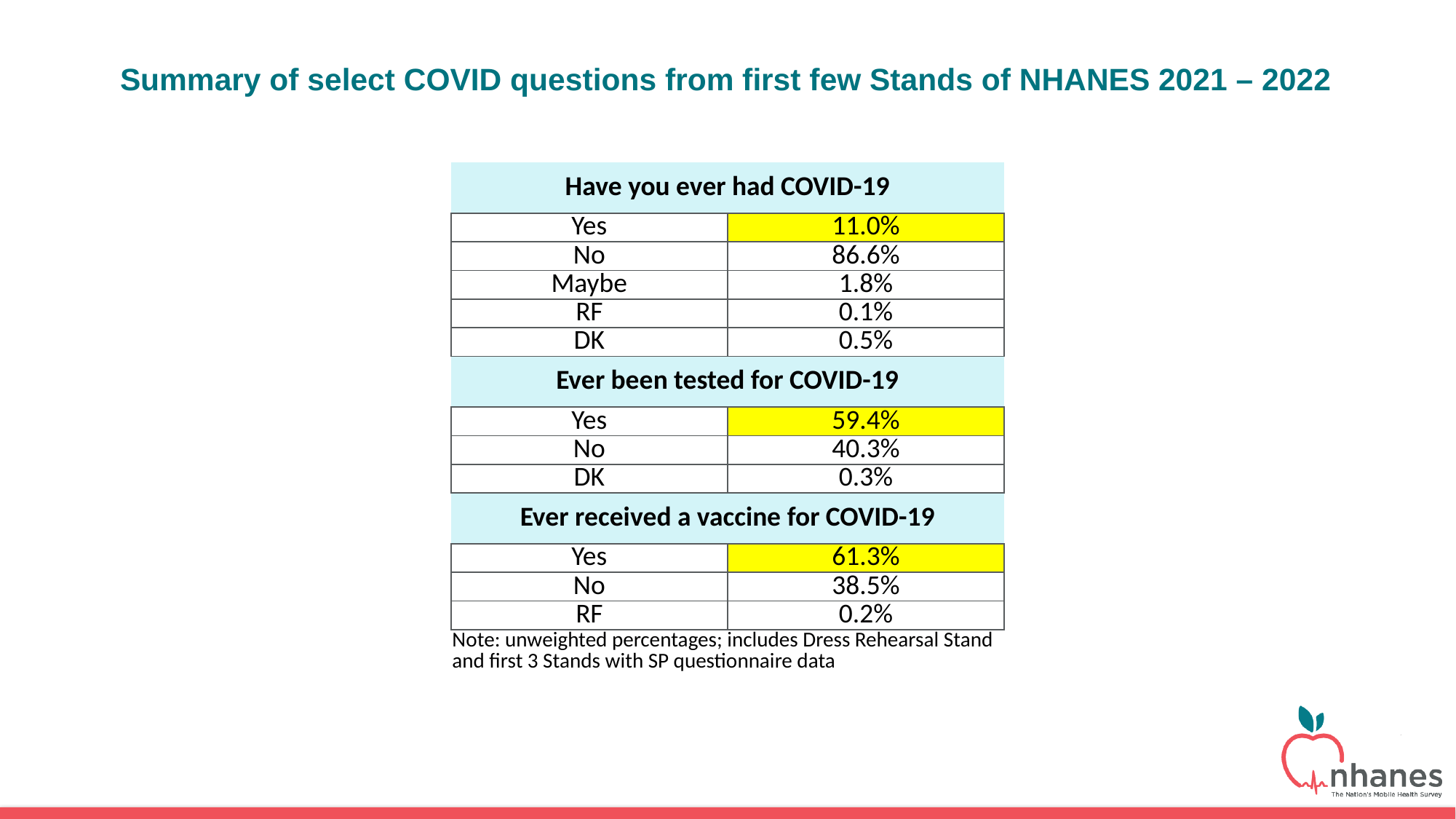

# Summary of select COVID questions from first few Stands of NHANES 2021 – 2022
| Have you ever had COVID-19 |  |
| --- | --- |
| Yes | 11.0% |
| No | 86.6% |
| Maybe | 1.8% |
| RF | 0.1% |
| DK | 0.5% |
| Ever been tested for COVID-19 |  |
| Yes | 59.4% |
| No | 40.3% |
| DK | 0.3% |
| Ever received a vaccine for COVID-19 |  |
| Yes | 61.3% |
| No | 38.5% |
| RF | 0.2% |
| Note: unweighted percentages; includes Dress Rehearsal Stand and first 3 Stands with SP questionnaire data |  |